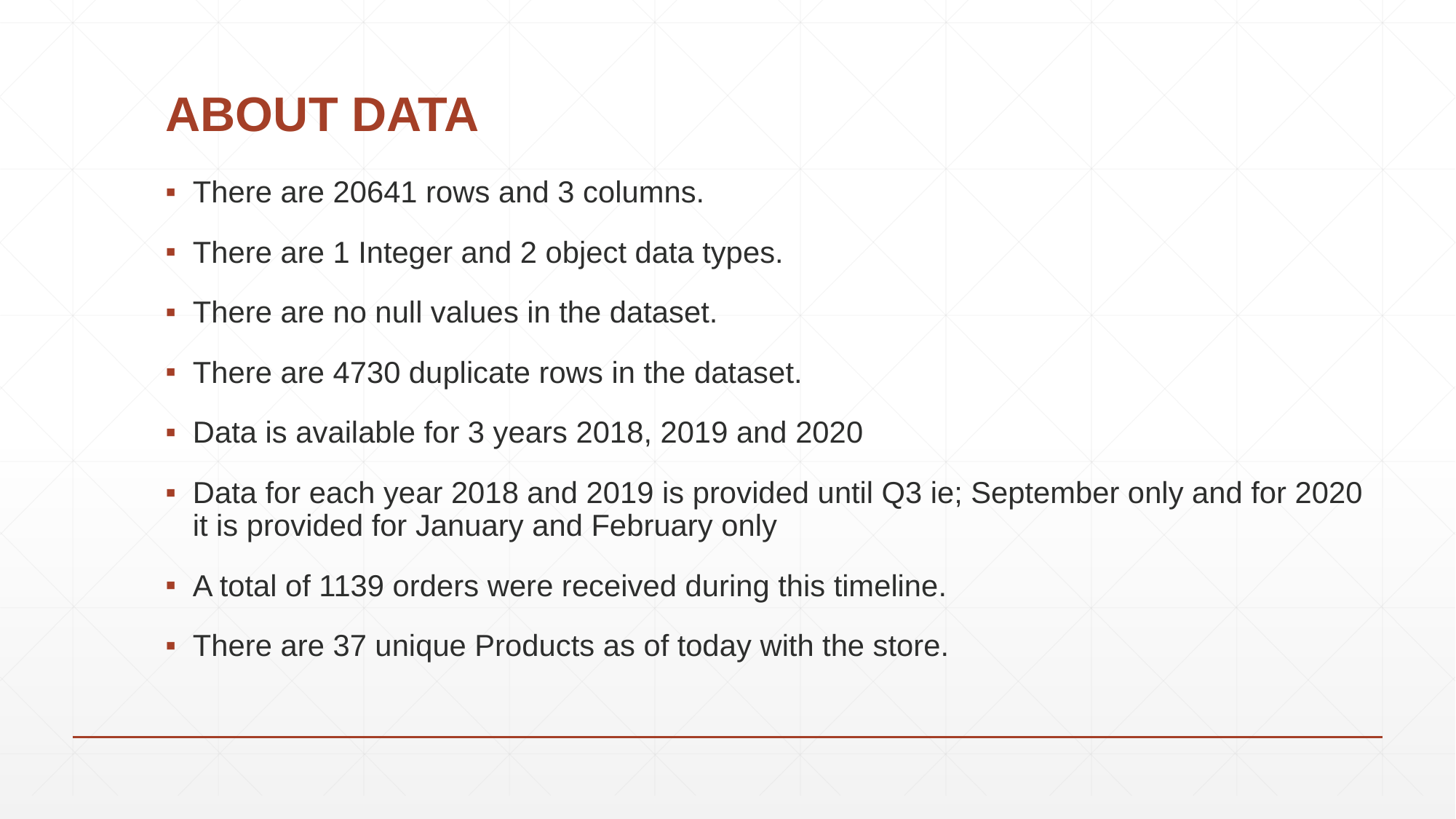

# ABOUT DATA
There are 20641 rows and 3 columns.
There are 1 Integer and 2 object data types.
There are no null values in the dataset.
There are 4730 duplicate rows in the dataset.
Data is available for 3 years 2018, 2019 and 2020
Data for each year 2018 and 2019 is provided until Q3 ie; September only and for 2020 it is provided for January and February only
A total of 1139 orders were received during this timeline.
There are 37 unique Products as of today with the store.